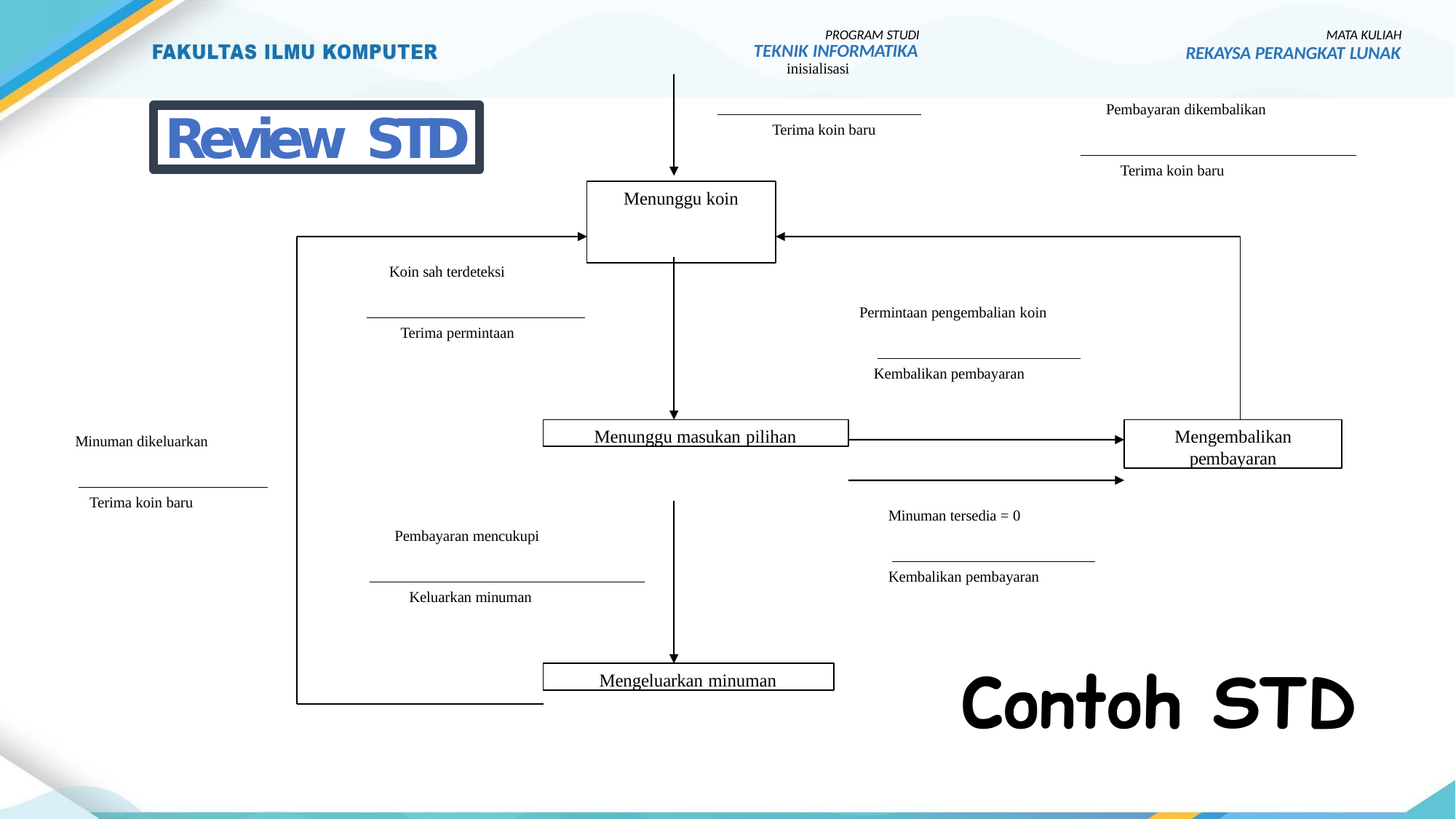

PROGRAM STUDI
TEKNIK INFORMATIKA
inisialisasi
MATA KULIAH
REKAYSA PERANGKAT LUNAK

Pembayaran dikembalikan
Review STD
Terima koin baru

Terima koin baru

Menunggu koin

Koin sah terdeteksi
Permintaan pengembalian koin

Terima permintaan

Kembalikan pembayaran
Menunggu masukan pilihan
Mengembalikan
pembayaran
Minuman dikeluarkan

Terima koin baru

Minuman tersedia = 0
Pembayaran mencukupi

Kembalikan pembayaran

Keluarkan minuman
Contoh STD
Mengeluarkan minuman